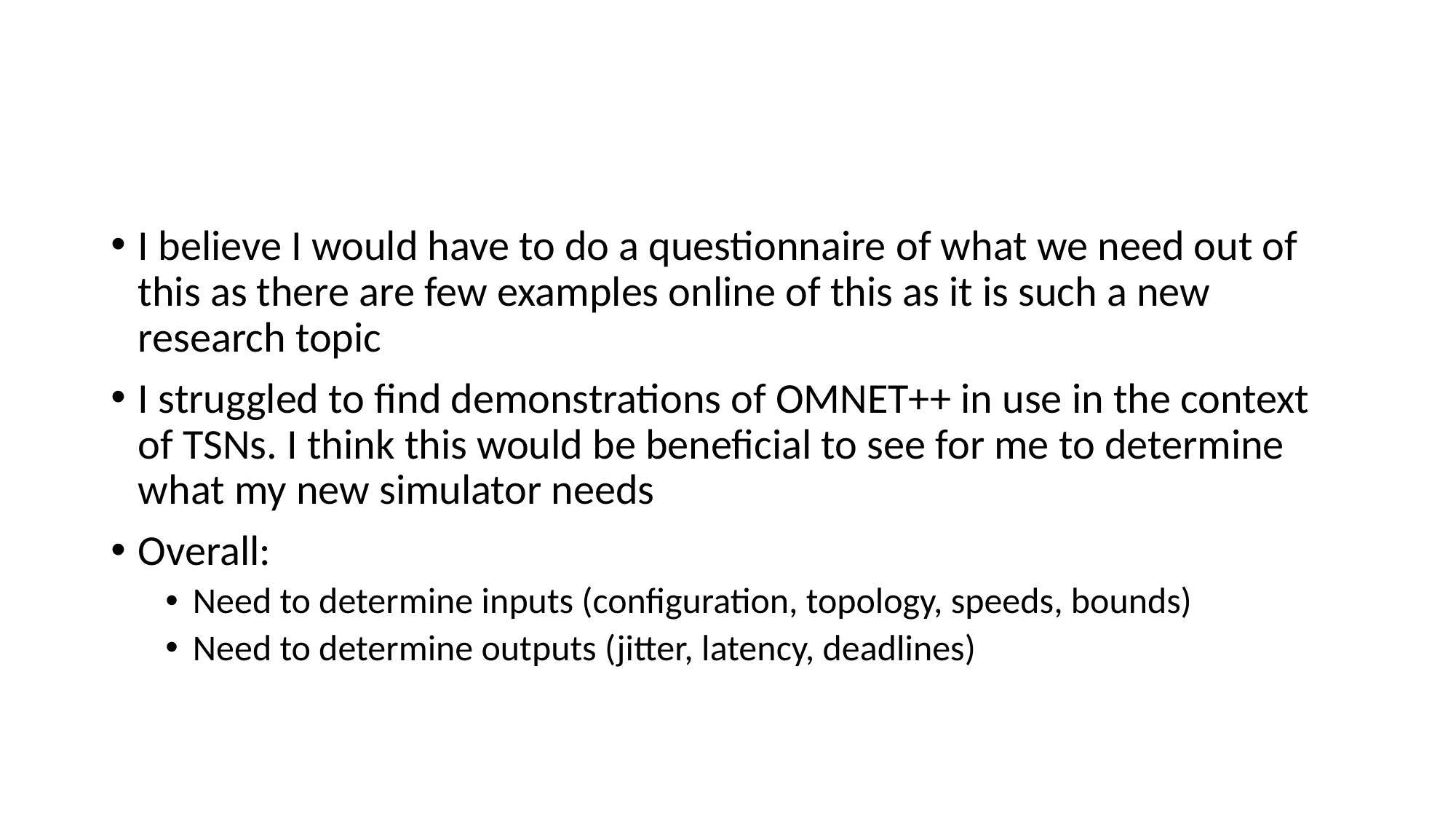

#
I believe I would have to do a questionnaire of what we need out of this as there are few examples online of this as it is such a new research topic
I struggled to find demonstrations of OMNET++ in use in the context of TSNs. I think this would be beneficial to see for me to determine what my new simulator needs
Overall:
Need to determine inputs (configuration, topology, speeds, bounds)
Need to determine outputs (jitter, latency, deadlines)